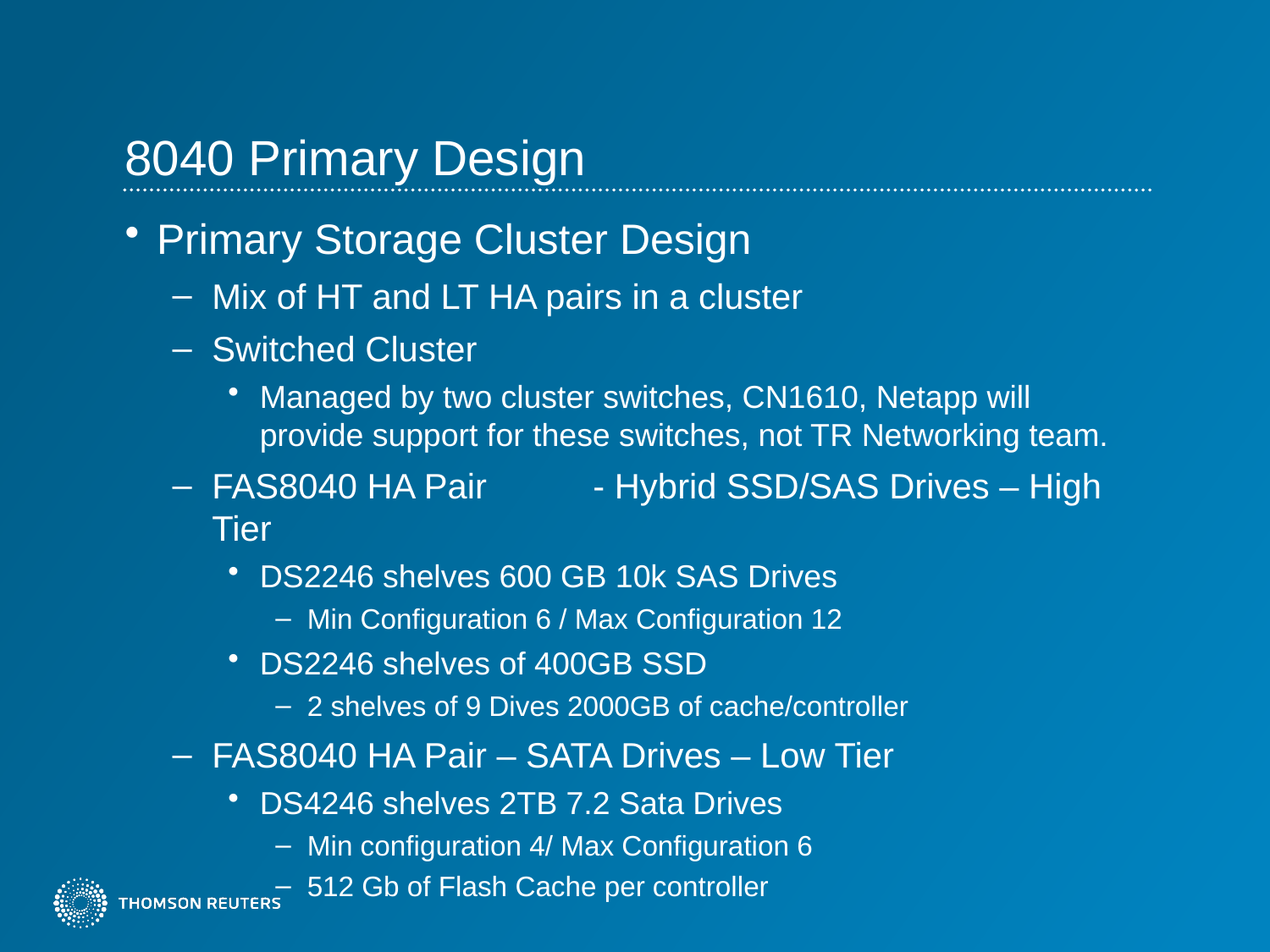

# 8040 Primary Design
Primary Storage Cluster Design
Mix of HT and LT HA pairs in a cluster
Switched Cluster
Managed by two cluster switches, CN1610, Netapp will provide support for these switches, not TR Networking team.
FAS8040 HA Pair	- Hybrid SSD/SAS Drives – High Tier
DS2246 shelves 600 GB 10k SAS Drives
Min Configuration 6 / Max Configuration 12
DS2246 shelves of 400GB SSD
2 shelves of 9 Dives 2000GB of cache/controller
FAS8040 HA Pair – SATA Drives – Low Tier
DS4246 shelves 2TB 7.2 Sata Drives
Min configuration 4/ Max Configuration 6
512 Gb of Flash Cache per controller